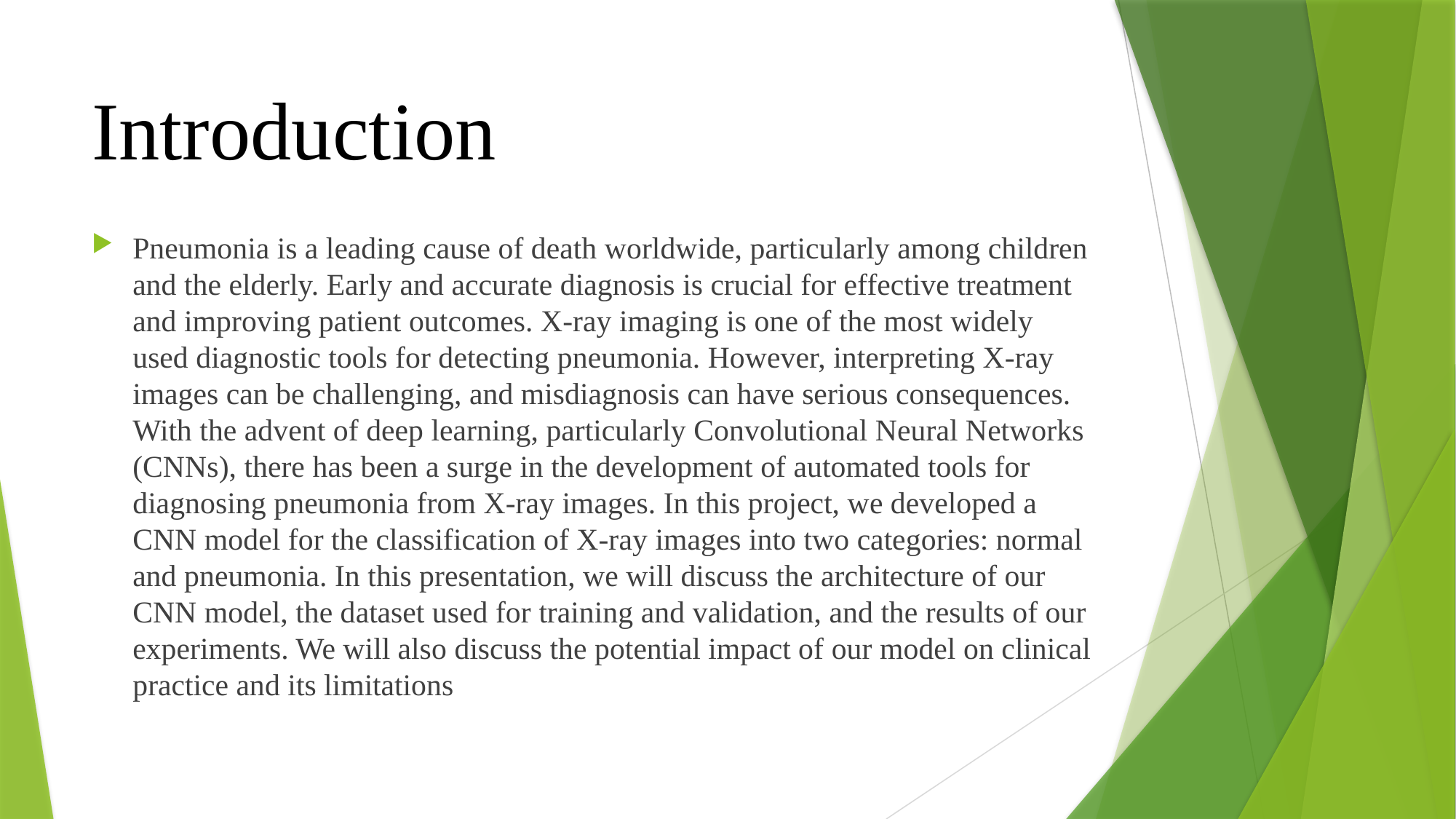

# Introduction
Pneumonia is a leading cause of death worldwide, particularly among children and the elderly. Early and accurate diagnosis is crucial for effective treatment and improving patient outcomes. X-ray imaging is one of the most widely used diagnostic tools for detecting pneumonia. However, interpreting X-ray images can be challenging, and misdiagnosis can have serious consequences. With the advent of deep learning, particularly Convolutional Neural Networks (CNNs), there has been a surge in the development of automated tools for diagnosing pneumonia from X-ray images. In this project, we developed a CNN model for the classification of X-ray images into two categories: normal and pneumonia. In this presentation, we will discuss the architecture of our CNN model, the dataset used for training and validation, and the results of our experiments. We will also discuss the potential impact of our model on clinical practice and its limitations